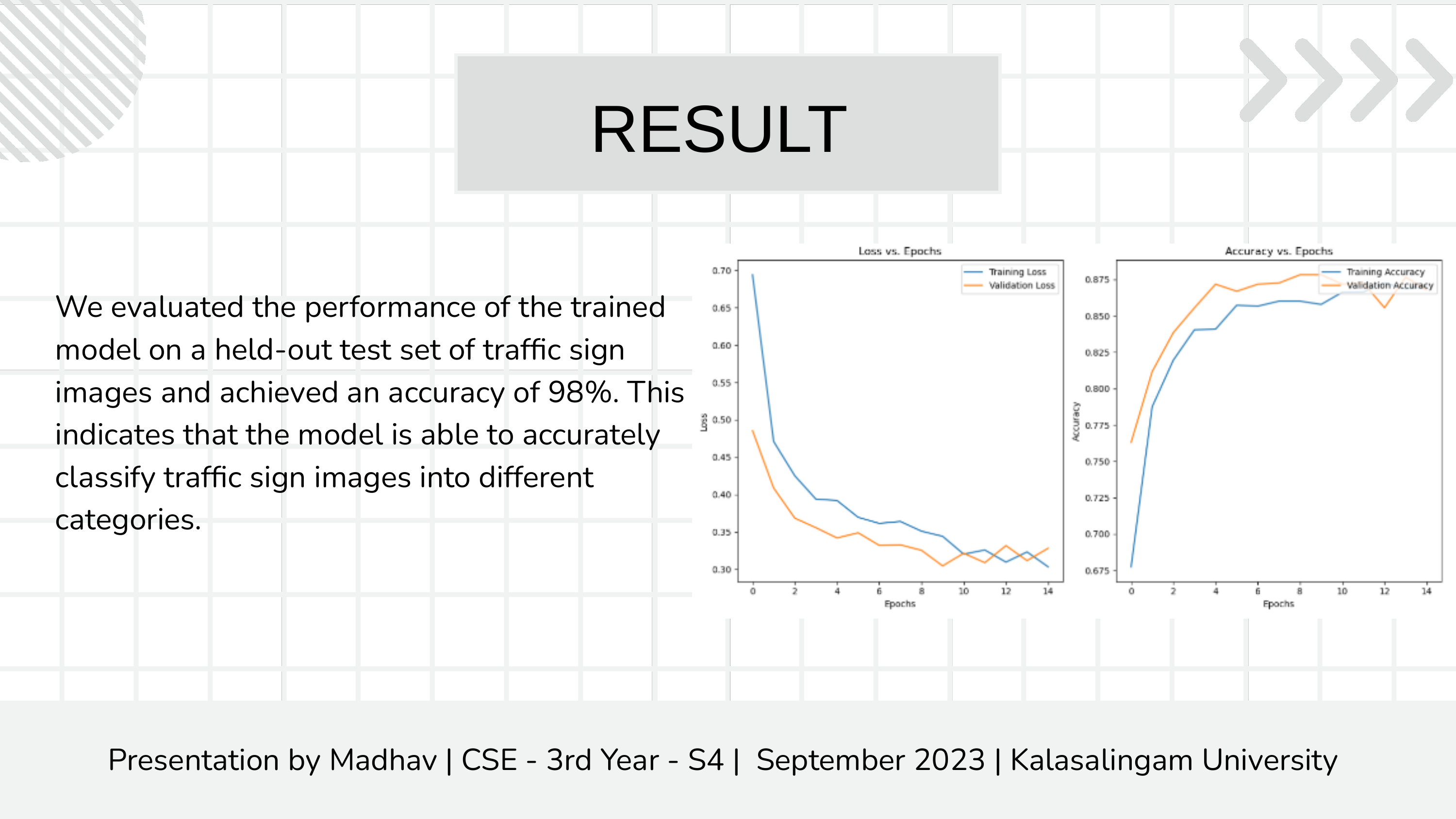

RESULT

We evaluated the performance of the trained model on a held-out test set of traffic sign images and achieved an accuracy of 98%. This indicates that the model is able to accurately classify traffic sign images into different categories.

Presentation by Madhav | CSE - 3rd Year - S4 |  September 2023 | Kalasalingam University